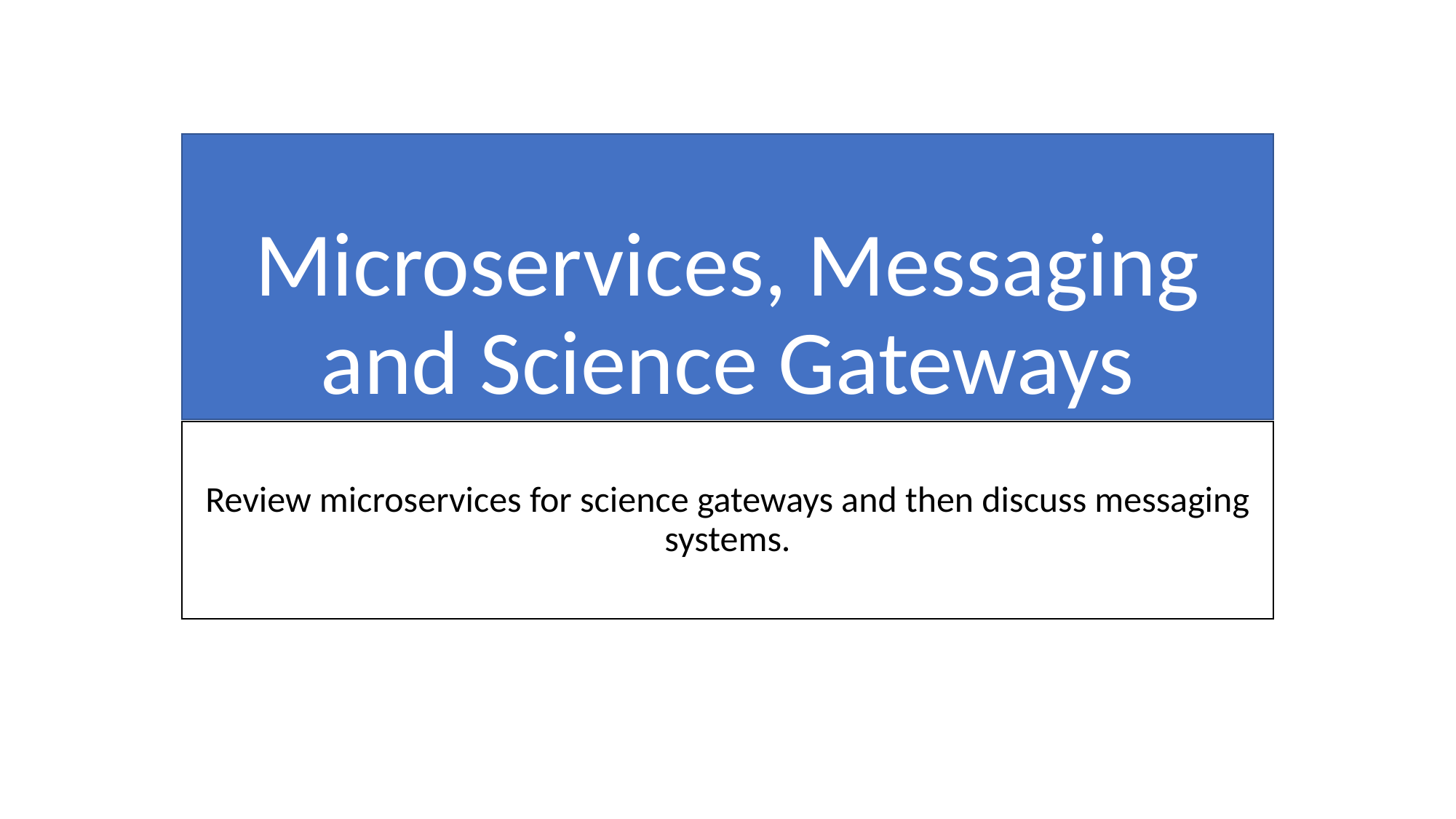

# Microservices, Messaging and Science Gateways
Review microservices for science gateways and then discuss messaging systems.